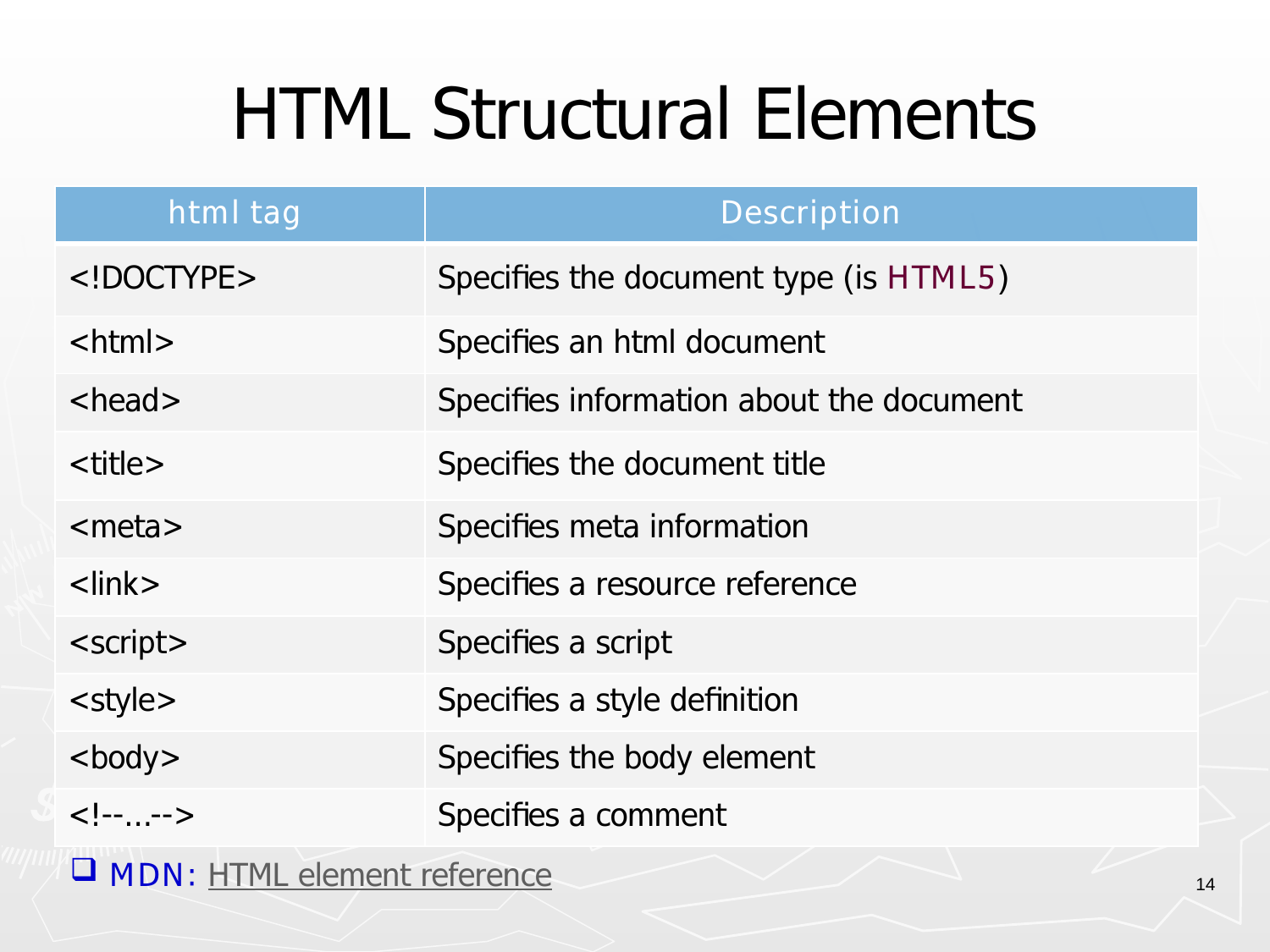

# HTML Structural Elements
| html tag | Description |
| --- | --- |
| <!DOCTYPE> | Specifies the document type (is HTML5) |
| <html> | Specifies an html document |
| <head> | Specifies information about the document |
| <title> | Specifies the document title |
| <meta> | Specifies meta information |
| <link> | Specifies a resource reference |
| <script> | Specifies a script |
| <style> | Specifies a style definition |
| <body> | Specifies the body element |
| <!--...--> | Specifies a comment |
MDN: HTML element reference
14